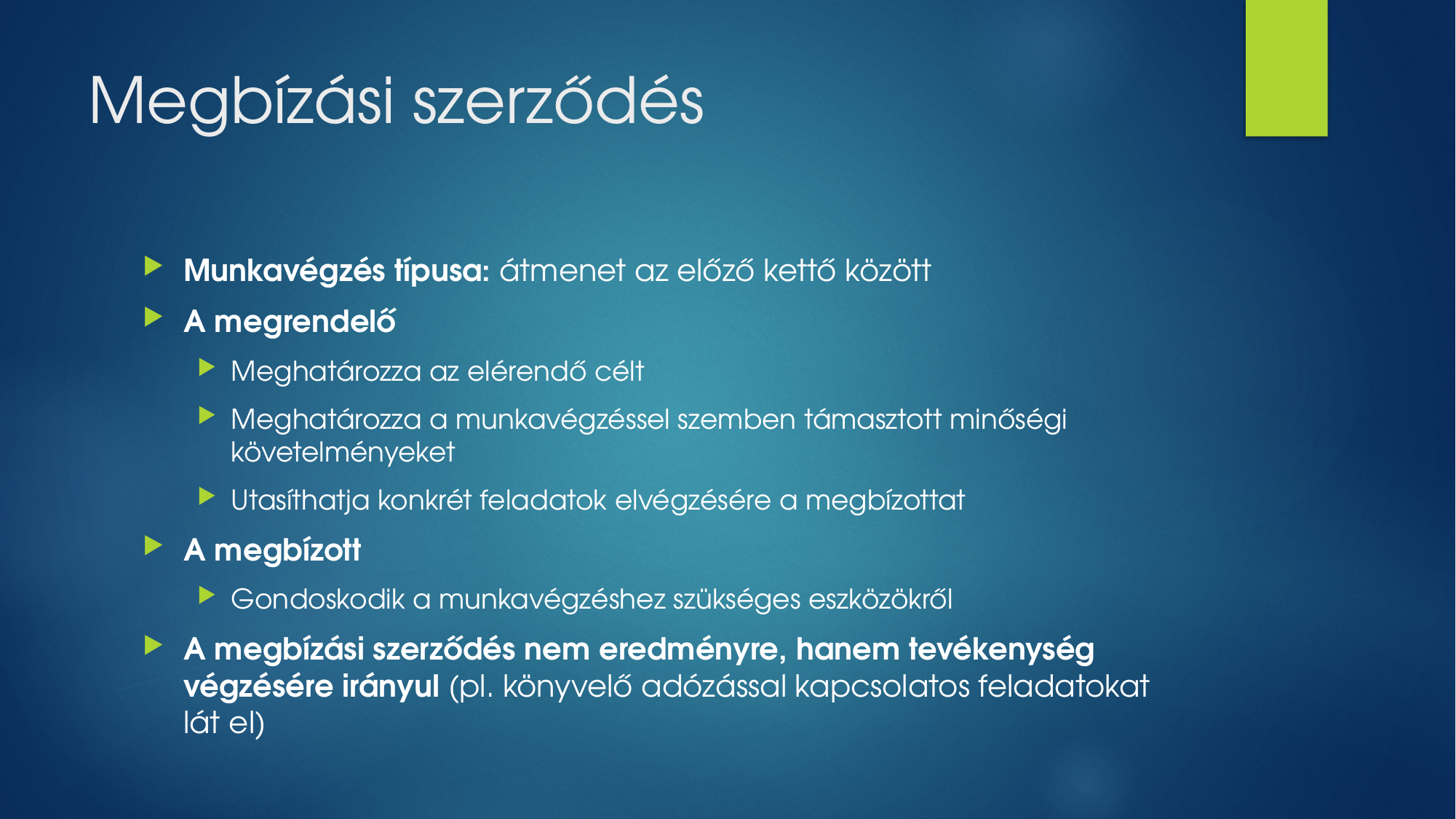

# Megbízási szerződés
Munkavégzés típusa: átmenet az előző kettő között
A megrendelő
Meghatározza az elérendő célt
Meghatározza a munkavégzéssel szemben támasztott minőségi követelményeket
Utasíthatja konkrét feladatok elvégzésére a megbízottat
A megbízott
Gondoskodik a munkavégzéshez szükséges eszközökről
A megbízási szerződés nem eredményre, hanem tevékenység végzésére irányul (pl. könyvelő adózással kapcsolatos feladatokat lát el)